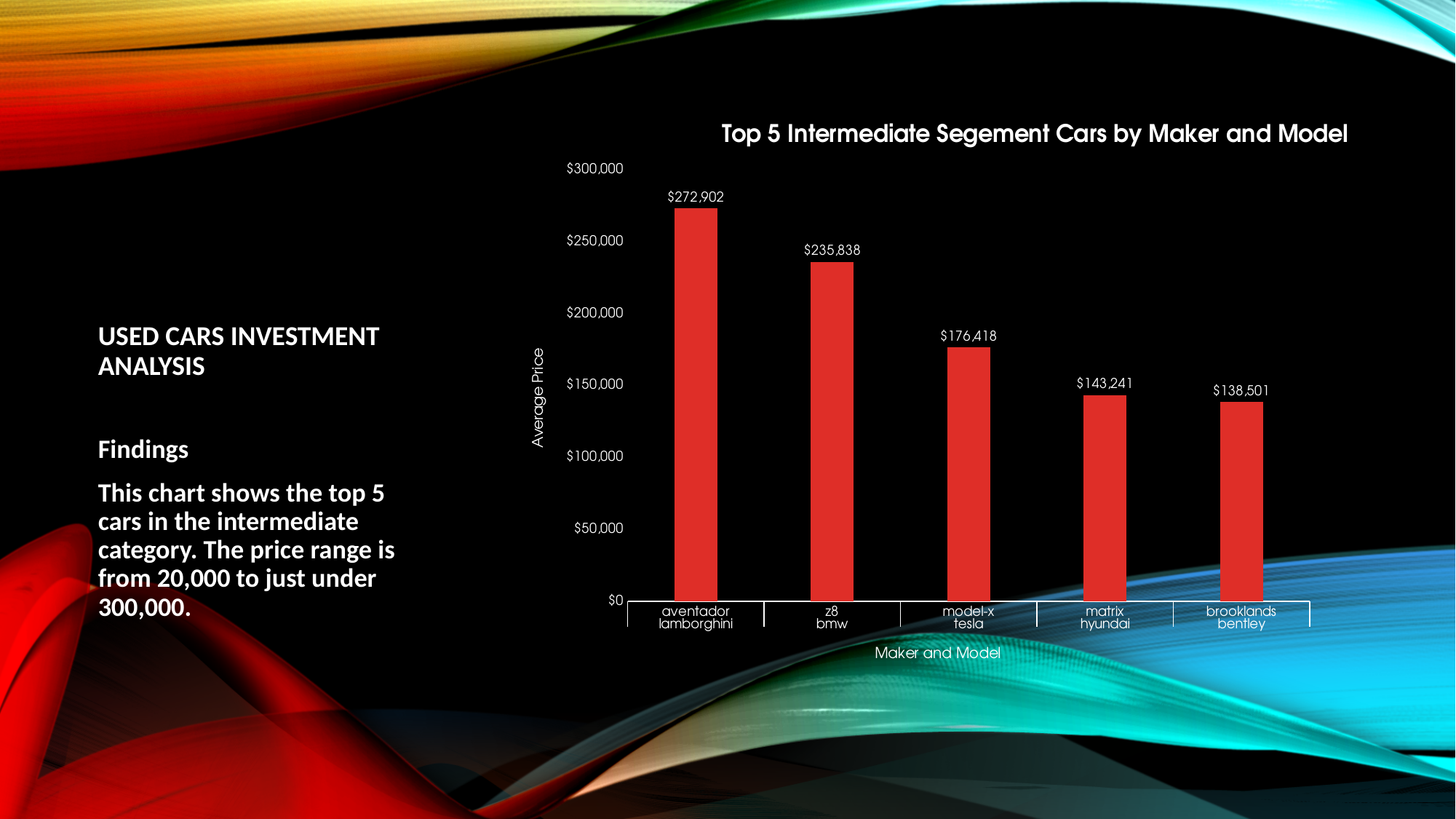

### Chart: Top 5 Intermediate Segement Cars by Maker and Model

| Category | average price |
|---|---|
| aventador | 272901.631048387 |
| z8 | 235838.120089285 |
| model-x | 176418.315104166 |
| matrix | 143241.426432291 |
| brooklands | 138501.303125 |
# Used Cars Investment Analysis
Findings
This chart shows the top 5 cars in the intermediate category. The price range is from 20,000 to just under 300,000.